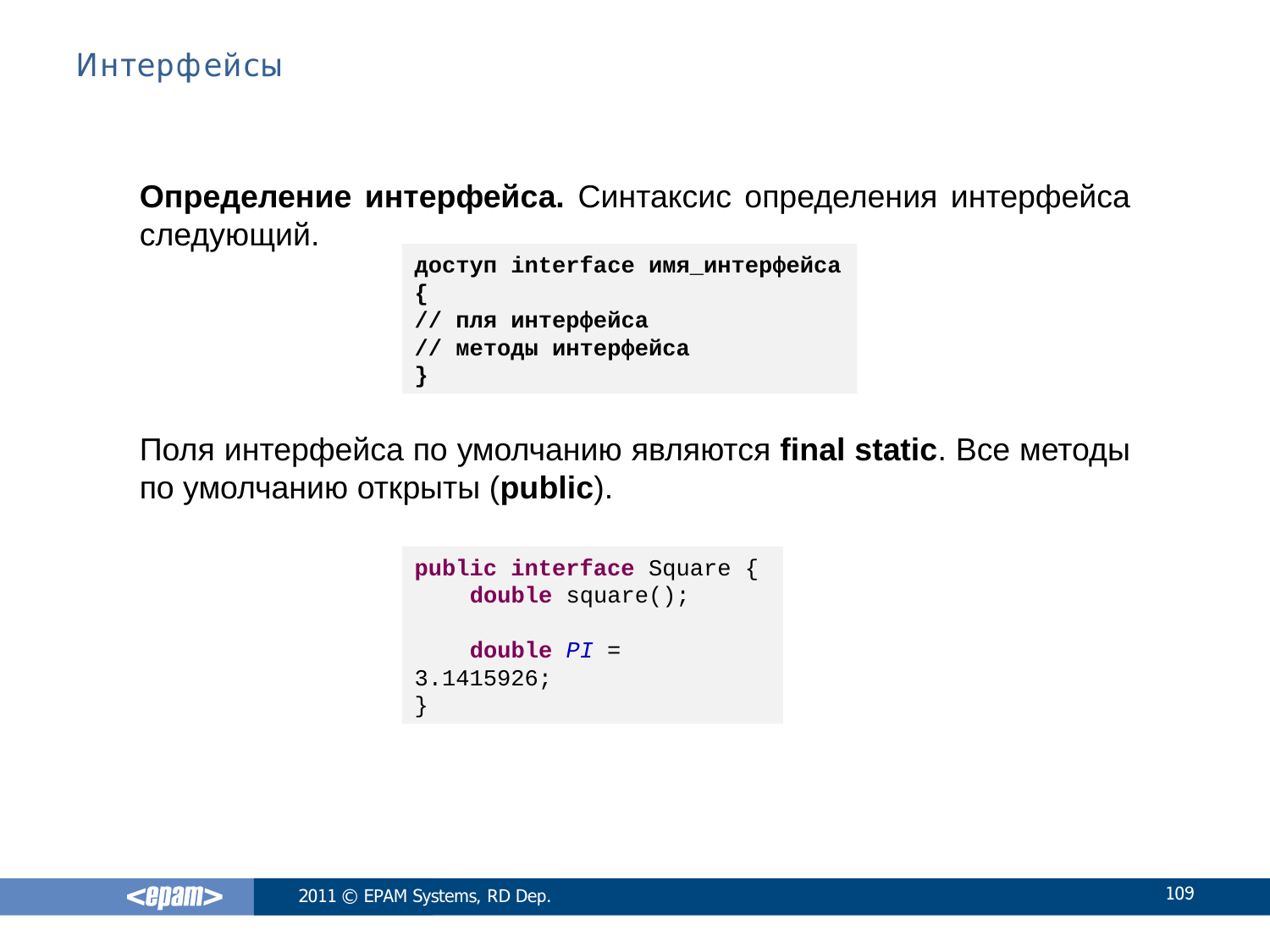

# Интерфейсы
Определение интерфейса. Синтаксис определения интерфейса следующий.

доступ interface имя_интерфейса
{
// пля интерфейса
// методы интерфейса
}
Поля интерфейса по умолчанию являются final static. Все методы по умолчанию открыты (public).

public interface Square {
    double square();

    double PI = 3.1415926;
}
109
2011 © EPAM Systems, RD Dep.